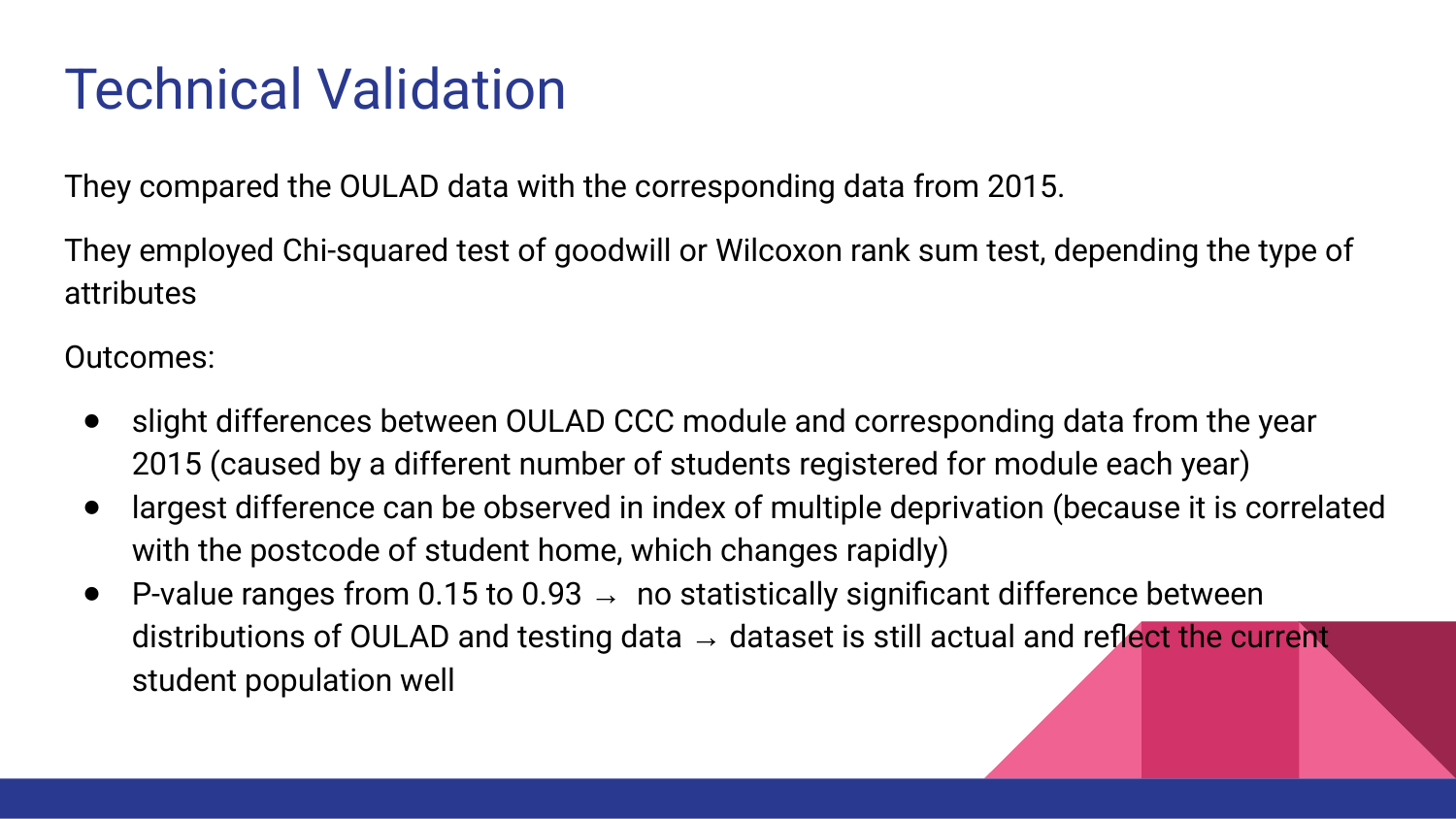

# Technical Validation
They compared the OULAD data with the corresponding data from 2015.
They employed Chi-squared test of goodwill or Wilcoxon rank sum test, depending the type of attributes
Outcomes:
slight differences between OULAD CCC module and corresponding data from the year 2015 (caused by a different number of students registered for module each year)
largest difference can be observed in index of multiple deprivation (because it is correlated with the postcode of student home, which changes rapidly)
P-value ranges from 0.15 to 0.93 →  no statistically significant difference between distributions of OULAD and testing data → dataset is still actual and reflect the current student population well